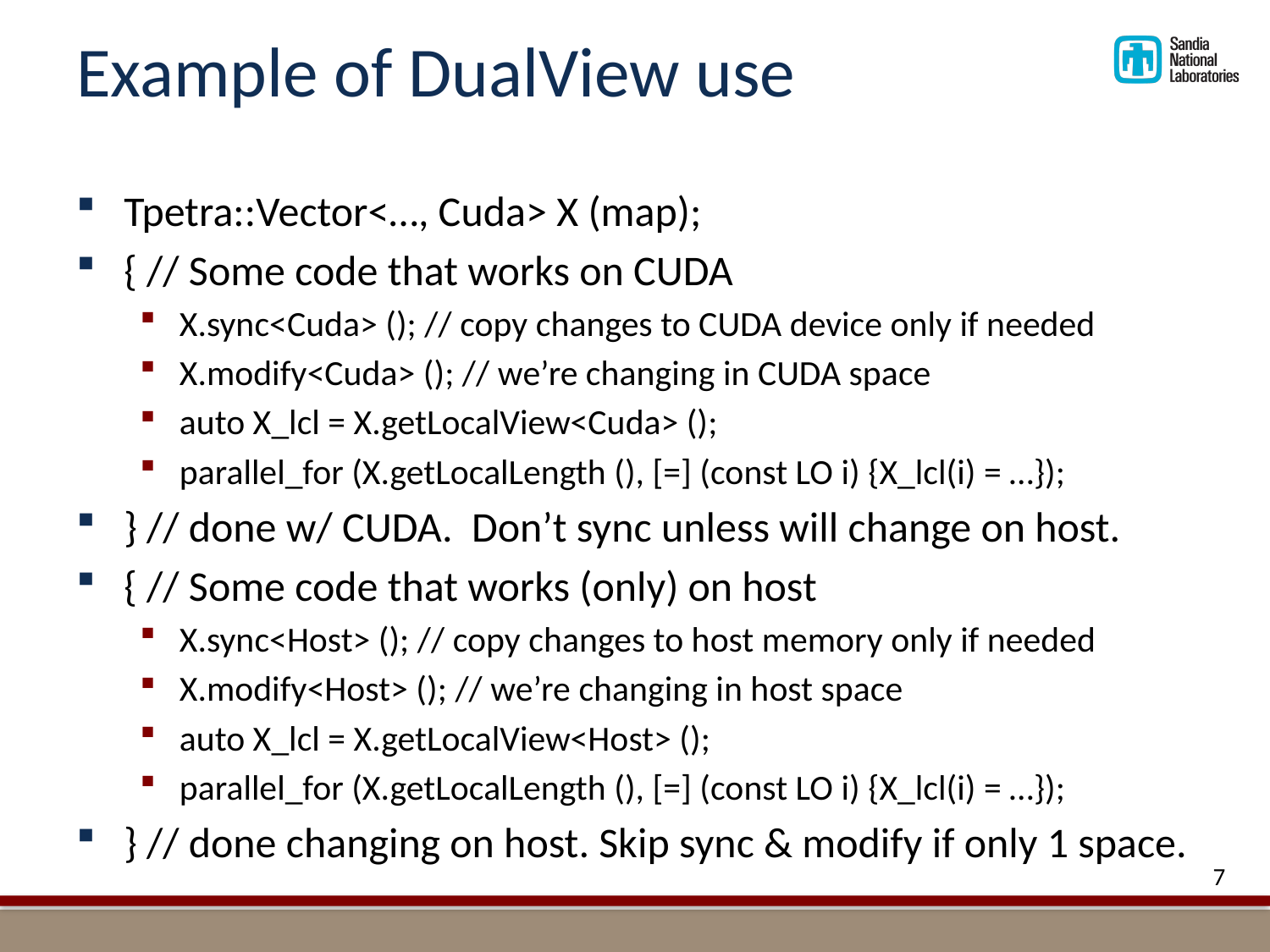

# Example of DualView use
Tpetra::Vector<…, Cuda> X (map);
{ // Some code that works on CUDA
X.sync<Cuda> (); // copy changes to CUDA device only if needed
X.modify<Cuda> (); // we’re changing in CUDA space
auto X_lcl = X.getLocalView<Cuda> ();
parallel_for (X.getLocalLength (), [=] (const LO i) {X_lcl(i) = …});
} // done w/ CUDA.  Don’t sync unless will change on host.
{ // Some code that works (only) on host
X.sync<Host> (); // copy changes to host memory only if needed
X.modify<Host> (); // we’re changing in host space
auto X_lcl = X.getLocalView<Host> ();
parallel_for (X.getLocalLength (), [=] (const LO i) {X_lcl(i) = …});
} // done changing on host. Skip sync & modify if only 1 space.
7